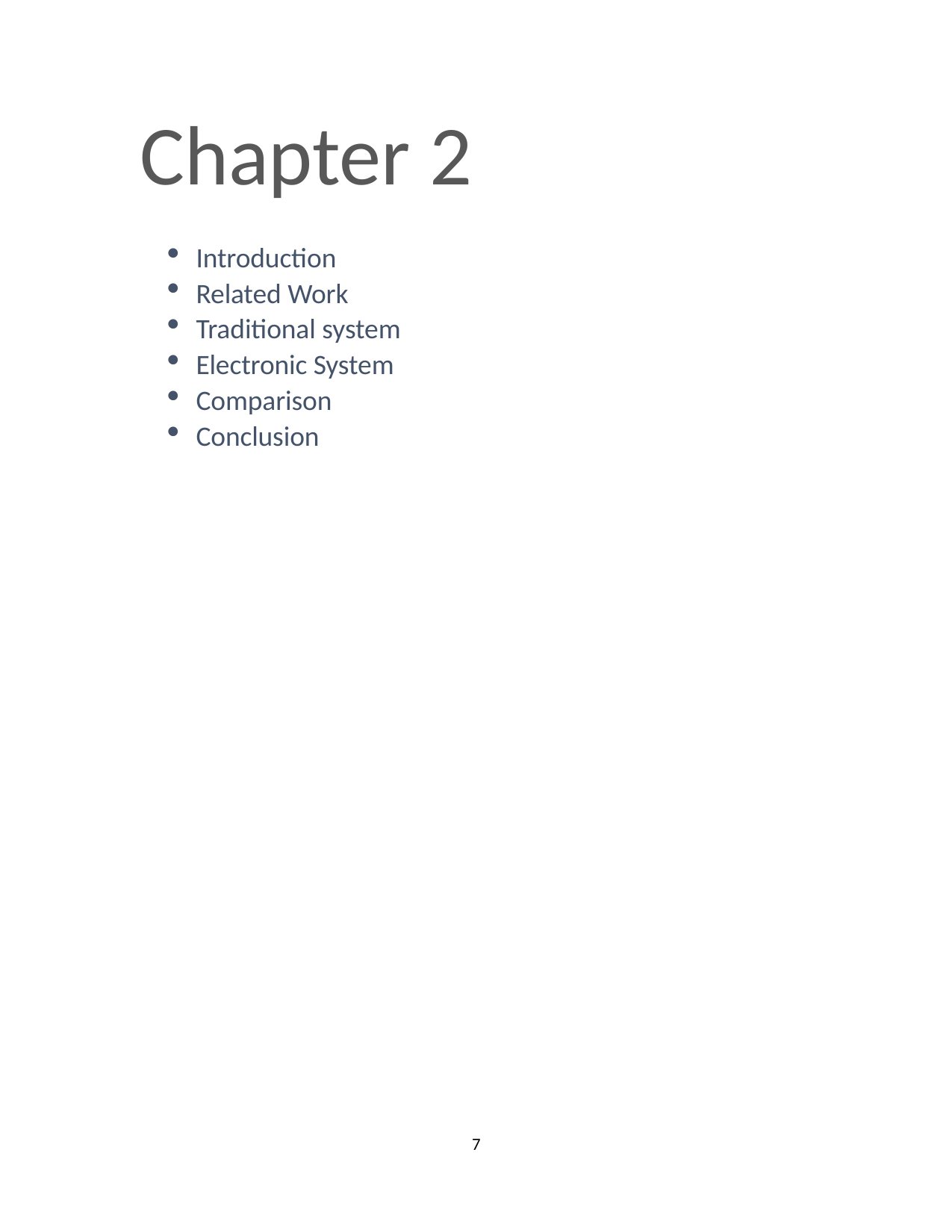

# Chapter 2
Introduction
Related Work
Traditional system
Electronic System
Comparison
Conclusion
7